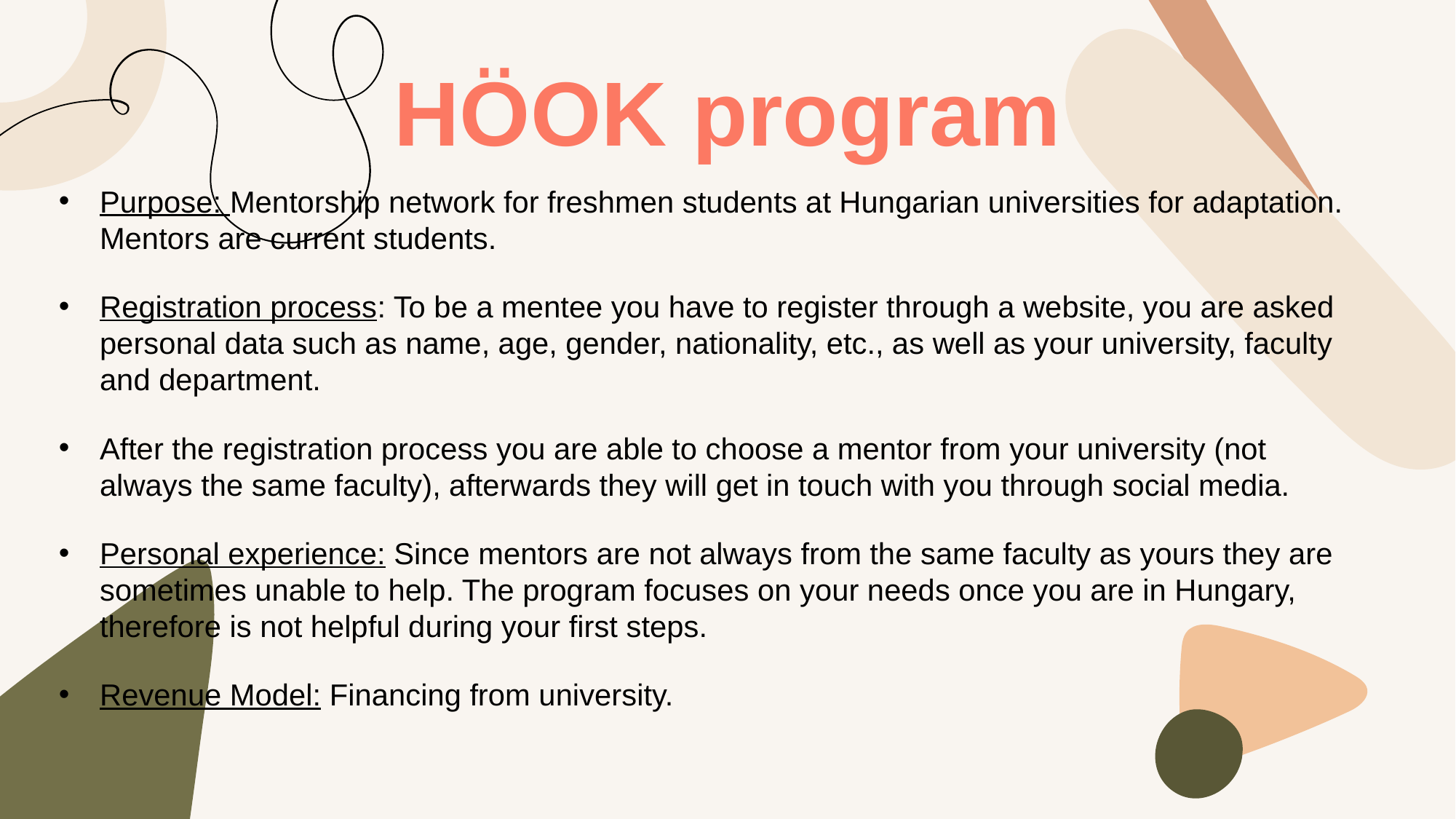

# HÖOK program
Purpose: Mentorship network for freshmen students at Hungarian universities for adaptation. Mentors are current students.
Registration process: To be a mentee you have to register through a website, you are asked personal data such as name, age, gender, nationality, etc., as well as your university, faculty and department.
After the registration process you are able to choose a mentor from your university (not always the same faculty), afterwards they will get in touch with you through social media.
Personal experience: Since mentors are not always from the same faculty as yours they are sometimes unable to help. The program focuses on your needs once you are in Hungary, therefore is not helpful during your first steps.
Revenue Model: Financing from university.